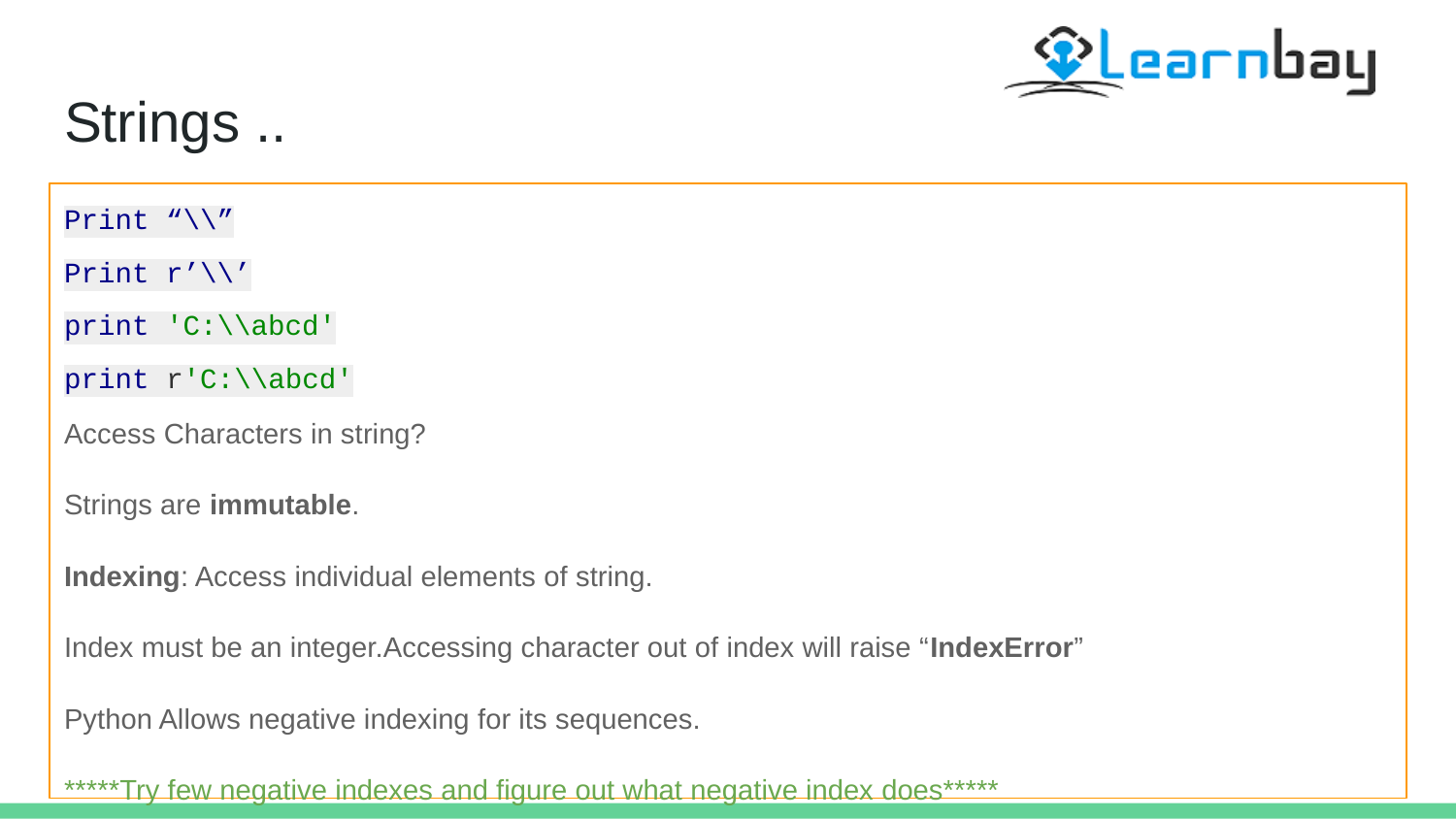

# Strings ..
Print “\\”
Print r’\\’
print 'C:\\abcd'
print r'C:\\abcd'
Access Characters in string?
Strings are immutable.
Indexing: Access individual elements of string.
Index must be an integer.Accessing character out of index will raise “IndexError”
Python Allows negative indexing for its sequences.
*****Try few negative indexes and figure out what negative index does*****